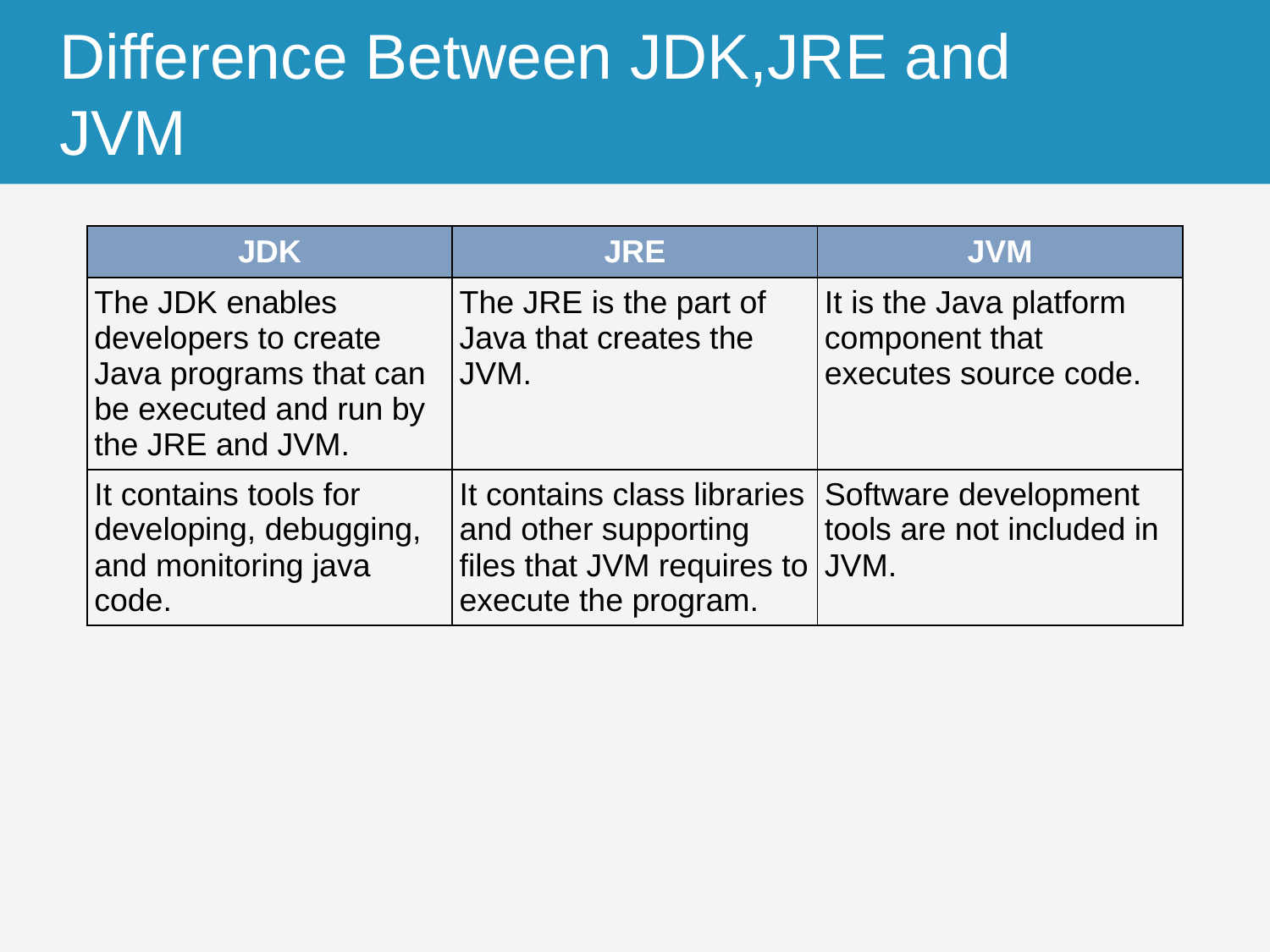

# Difference Between JDK,JRE and JVM
| JDK | JRE | JVM |
| --- | --- | --- |
| The JDK enables developers to create Java programs that can be executed and run by the JRE and JVM. | The JRE is the part of Java that creates the JVM. | It is the Java platform component that executes source code. |
| It contains tools for developing, debugging, and monitoring java code. | It contains class libraries and other supporting files that JVM requires to execute the program. | Software development tools are not included in JVM. |